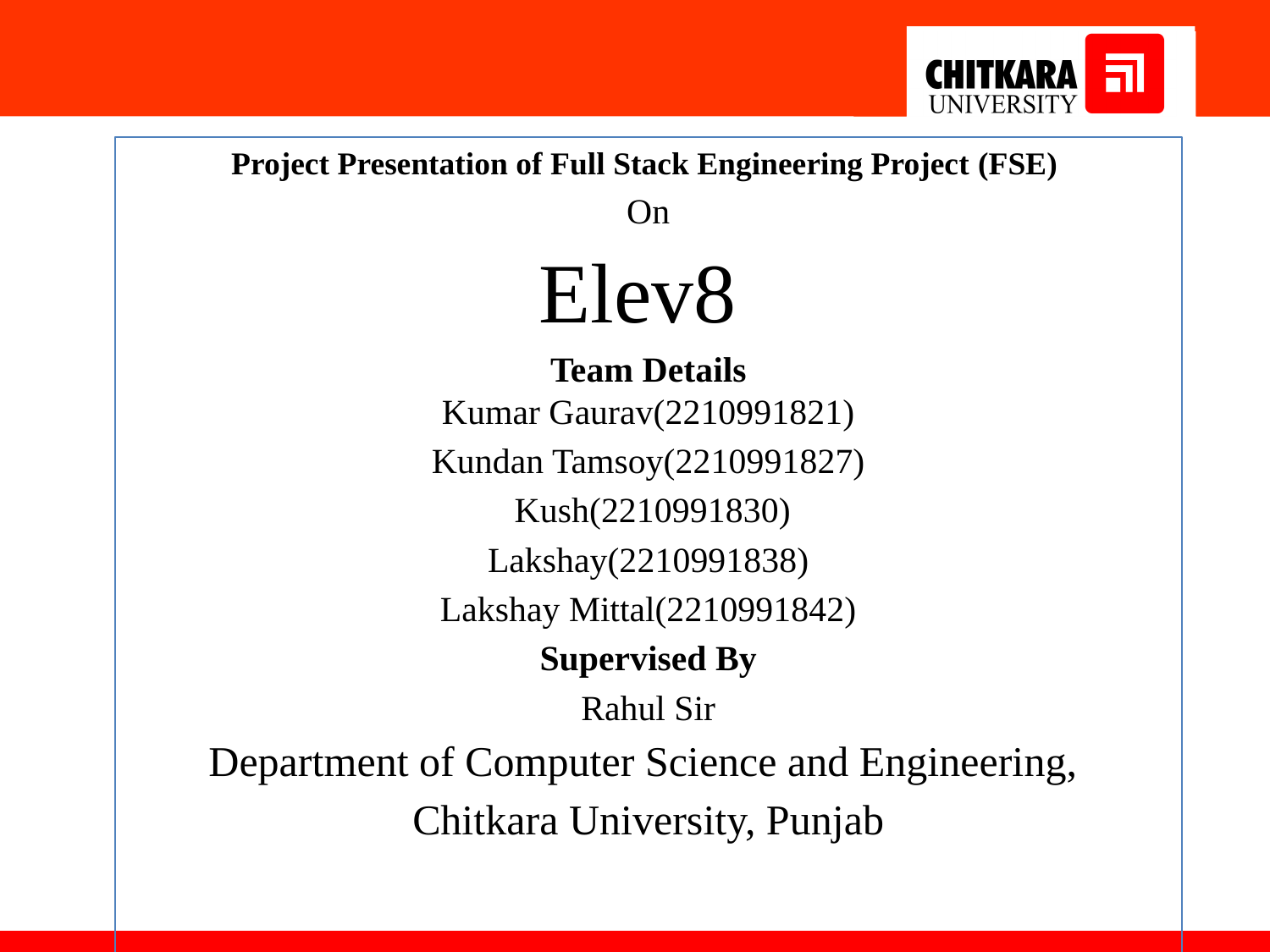

Project Presentation of Full Stack Engineering Project (FSE)
On
Elev8
Team Details
Kumar Gaurav(2210991821)
Kundan Tamsoy(2210991827)
 Kush(2210991830)
Lakshay(2210991838)
Lakshay Mittal(2210991842)
Supervised By
Rahul Sir
Department of Computer Science and Engineering,
Chitkara University, Punjab